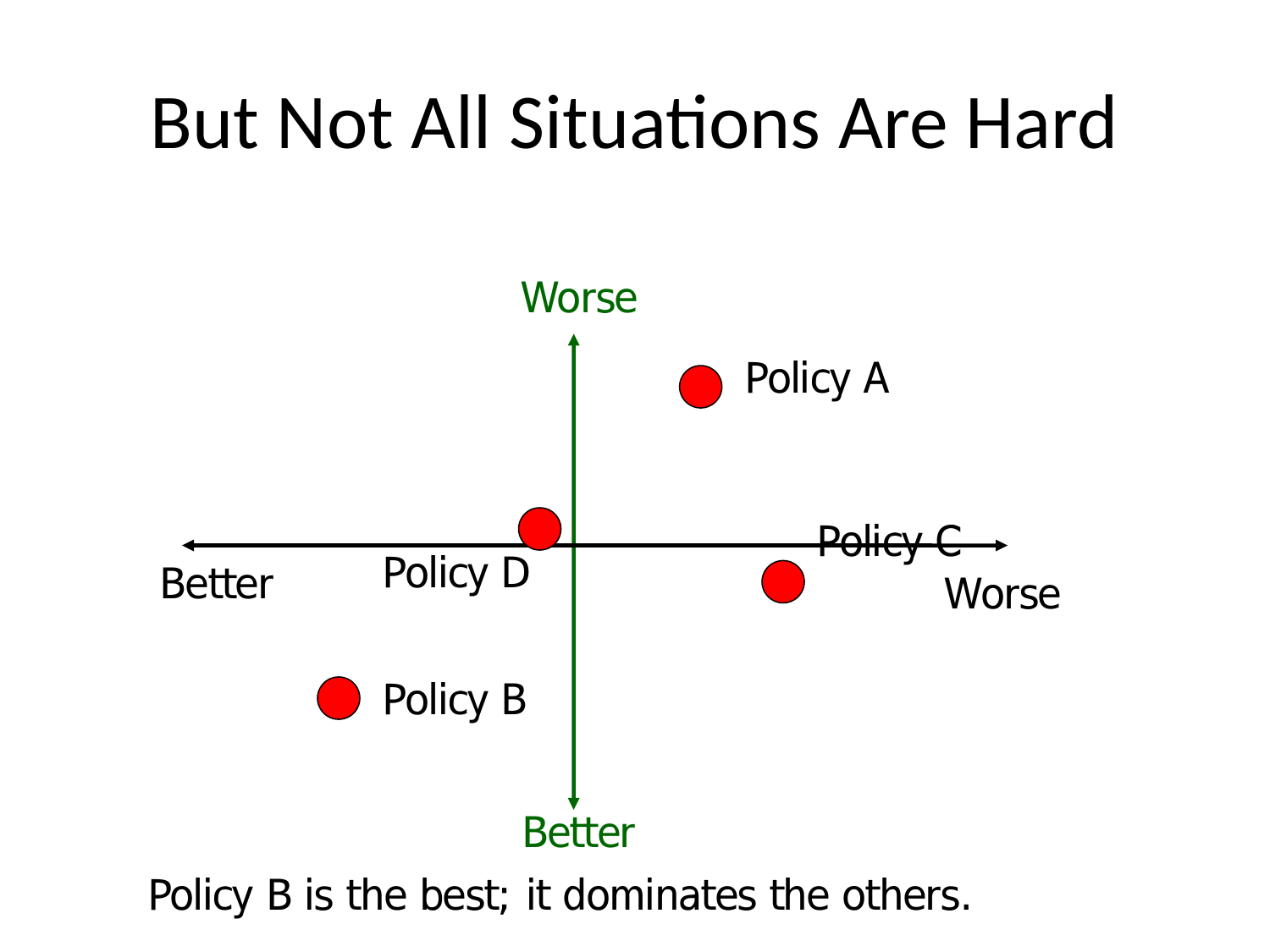

# But Not All Situations Are Hard

Worse

Policy A

Policy D
Policy C

Better
Policy B

Better
Worse
Policy B is the best; it dominates the others.